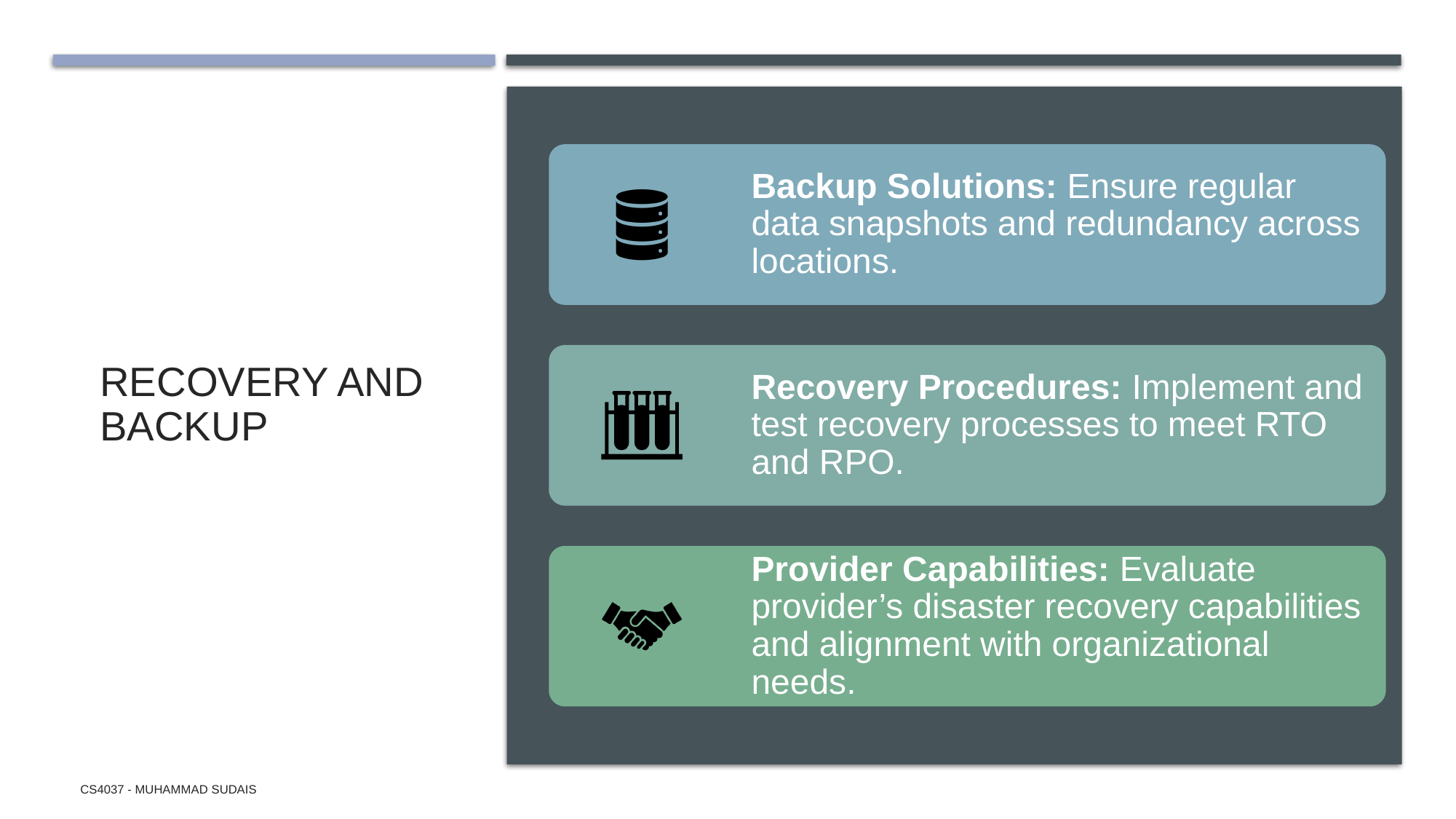

# Recovery and Backup
Backup Solutions: Ensure regular data snapshots and redundancy across locations.
Recovery Procedures: Implement and test recovery processes to meet RTO and RPO.
Provider Capabilities: Evaluate provider’s disaster recovery capabilities and alignment with organizational needs.
CS4037 - Muhammad Sudais